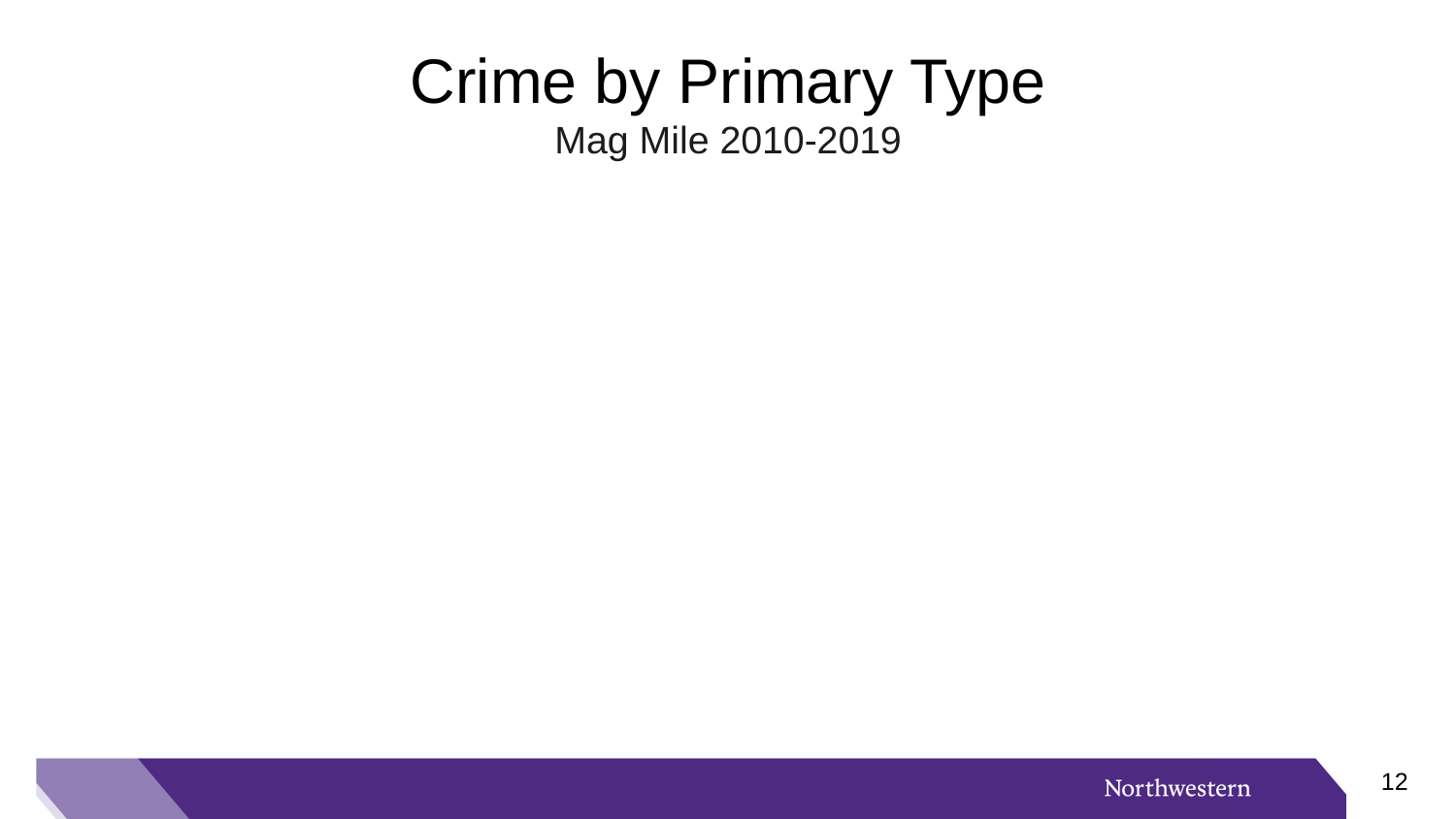

# Crime by Primary Type Mag Mile 2010-2019

12